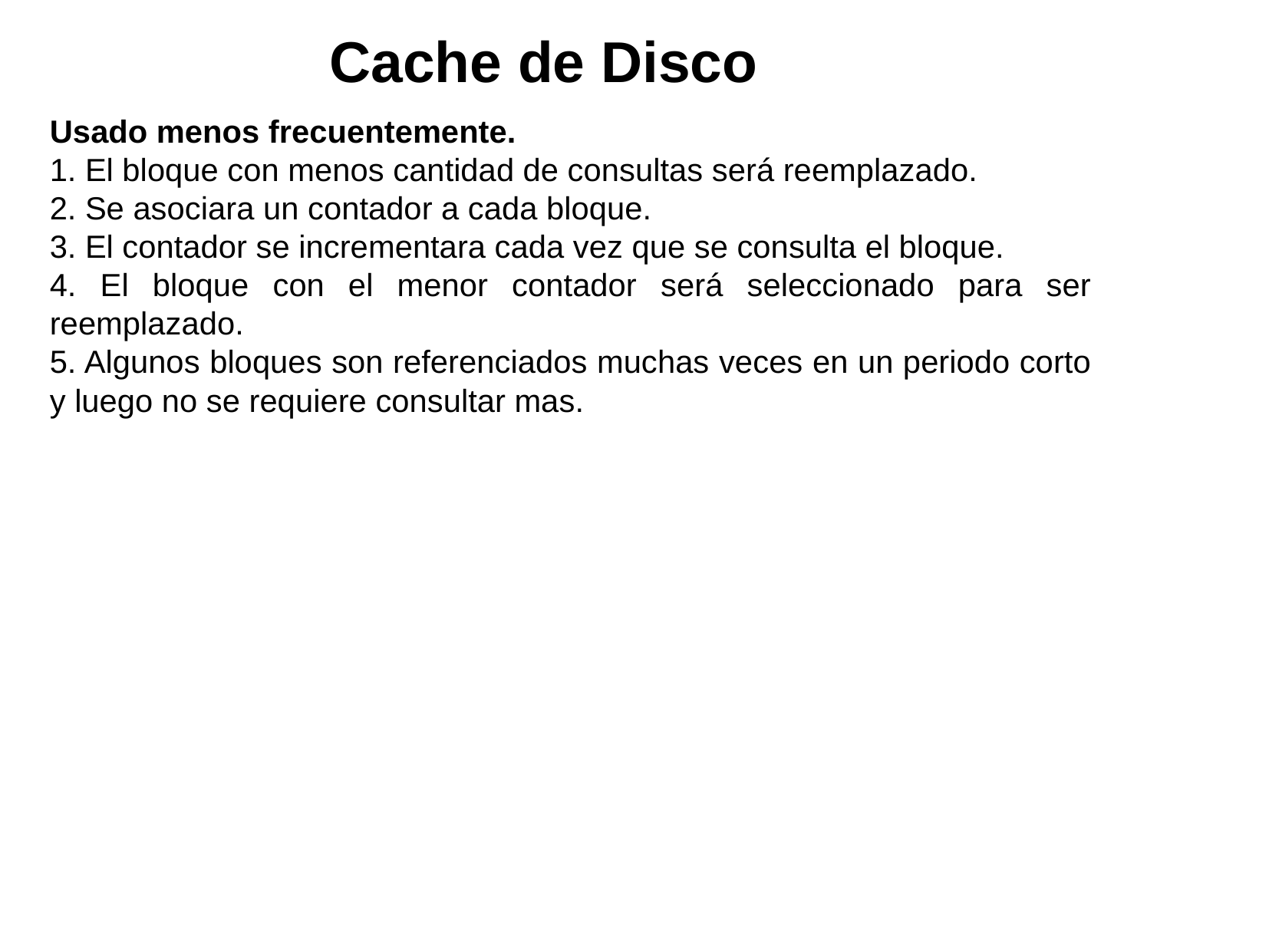

Cache de Disco
Usado menos frecuentemente.
1. El bloque con menos cantidad de consultas será reemplazado.
2. Se asociara un contador a cada bloque.
3. El contador se incrementara cada vez que se consulta el bloque.
4. El bloque con el menor contador será seleccionado para ser reemplazado.
5. Algunos bloques son referenciados muchas veces en un periodo corto y luego no se requiere consultar mas.
Universidad Nacional de Ingeniería